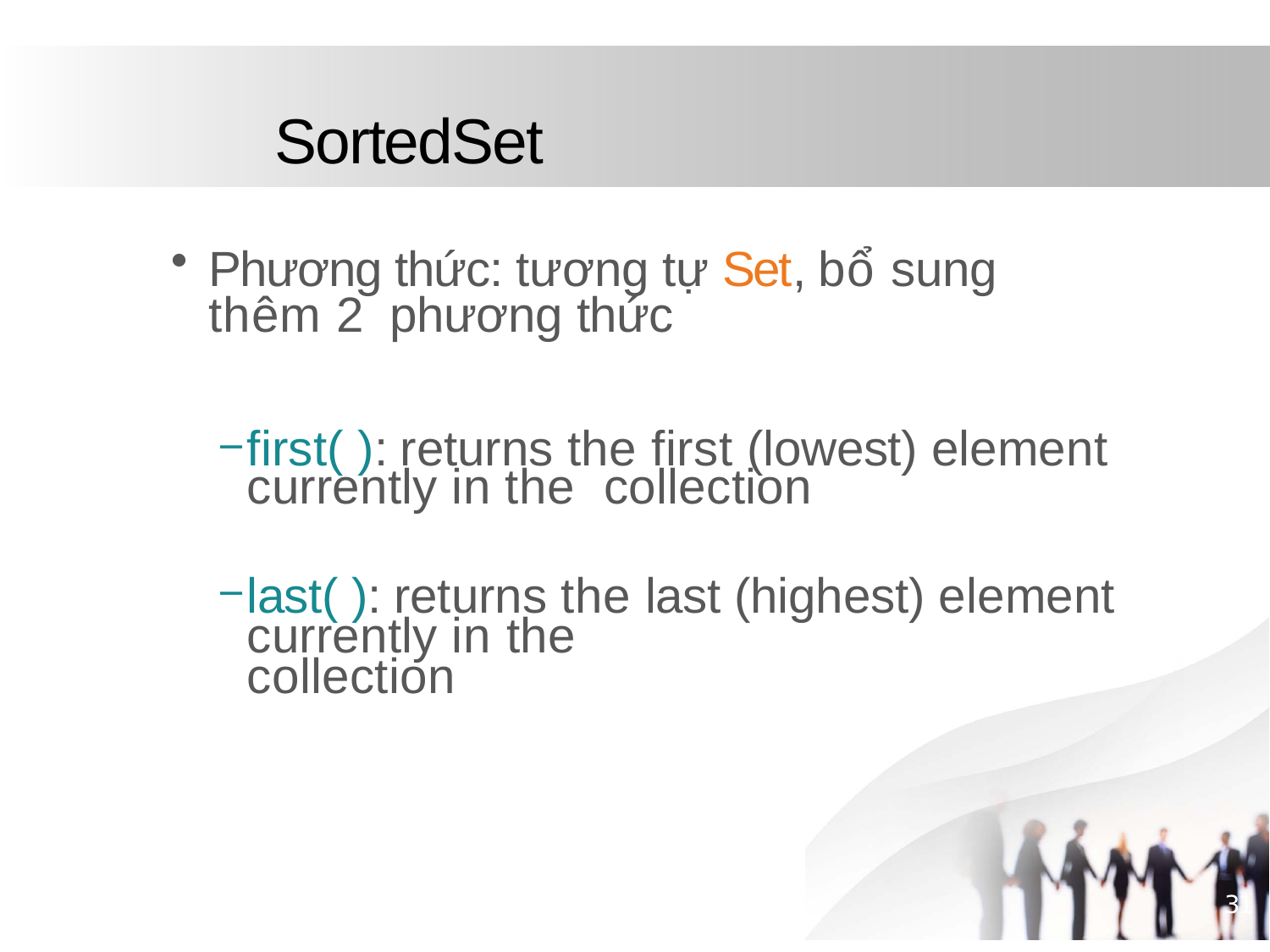

# SortedSet
Phương thức: tương tự Set, bổ sung thêm 2  phương thức

first( ): returns the first (lowest) element currently in the  collection

last( ): returns the last (highest) element currently in the
collection
31